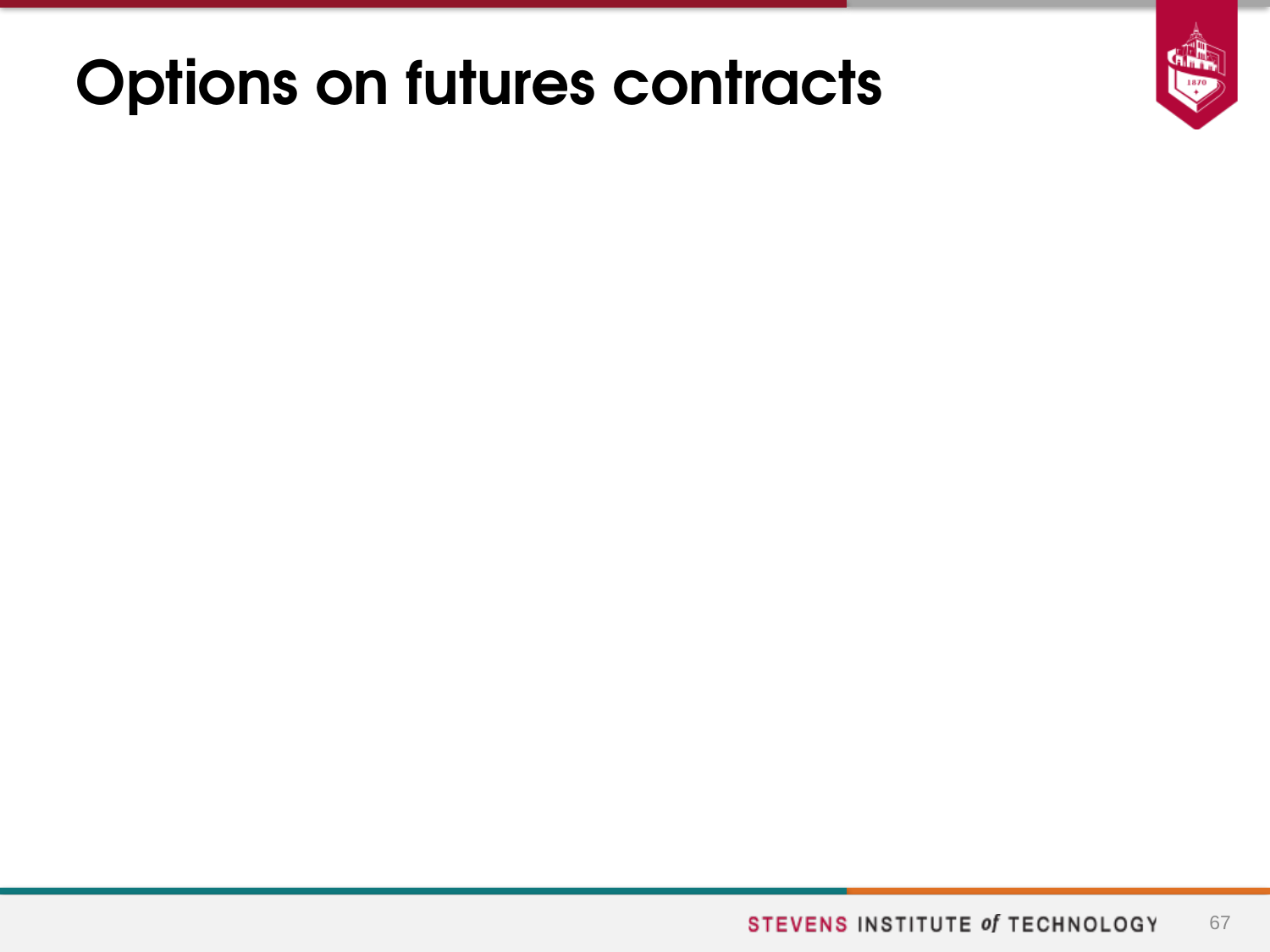

# Options on futures contracts
The motive for early-exercise of an option on a futures contract is the ability to earn interest on the mark-to-market proceeds.

When an option is exercised, the option holder pays nothing, is entered into a futures contract, and receives mark-to-market proceeds of the difference between the strike price and the futures price.
67